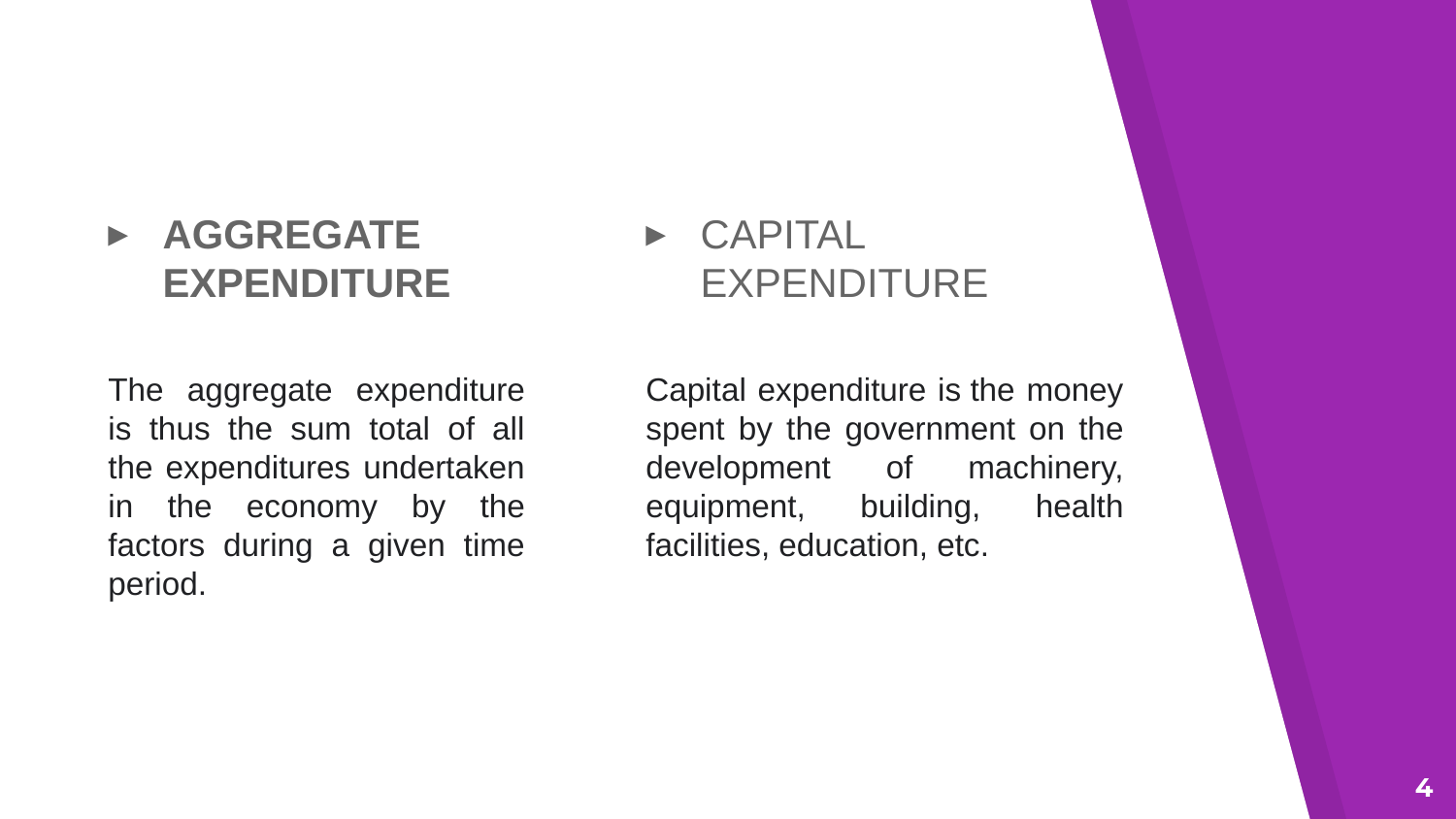

AGGREGATE EXPENDITURE

The aggregate expenditure is thus the sum total of all the expenditures undertaken in the economy by the factors during a given time period.
CAPITAL EXPENDITURE

Capital expenditure is the money spent by the government on the development of machinery, equipment, building, health facilities, education, etc.
4